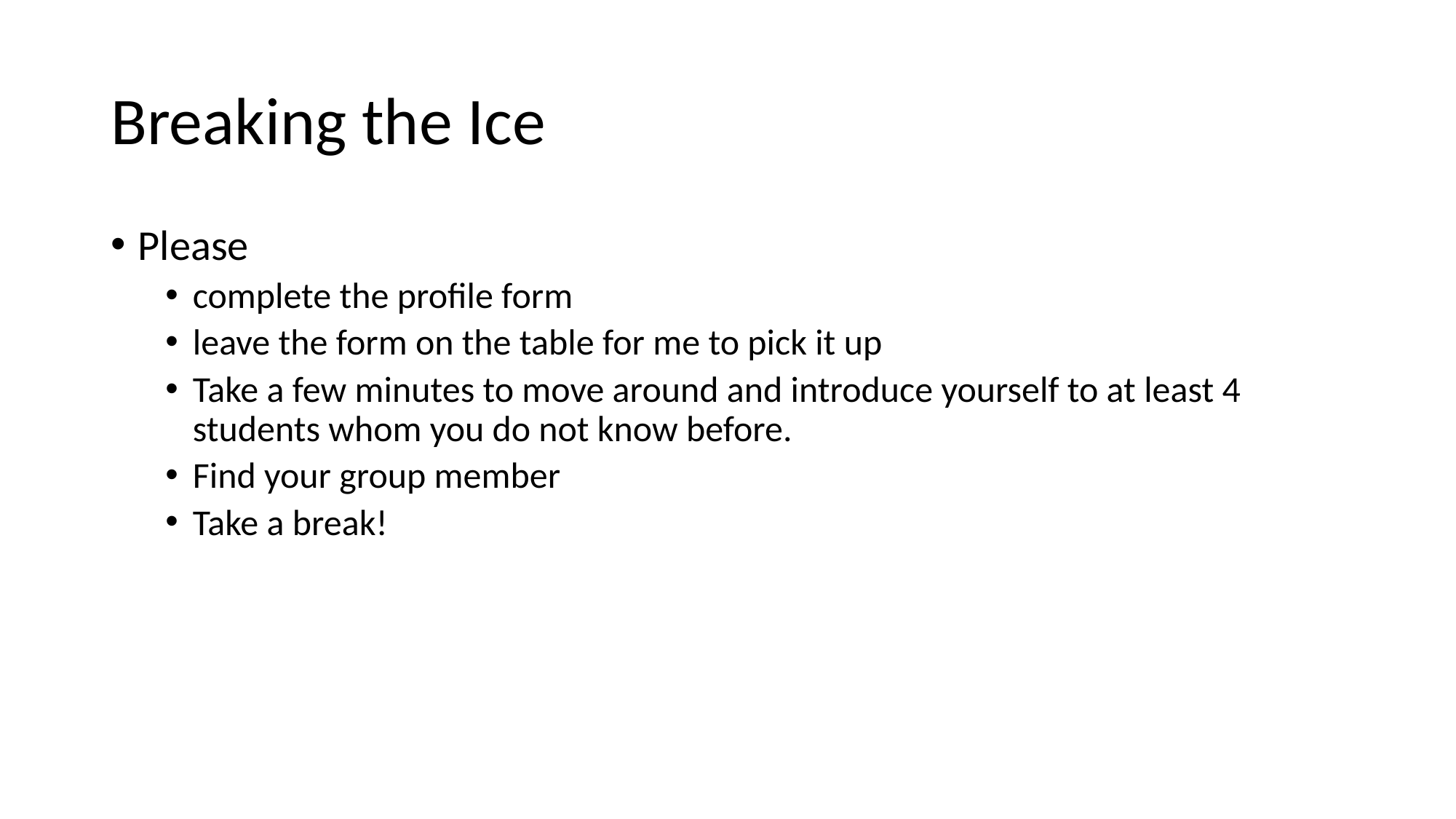

# Breaking the Ice
Please
complete the profile form
leave the form on the table for me to pick it up
Take a few minutes to move around and introduce yourself to at least 4 students whom you do not know before.
Find your group member
Take a break!